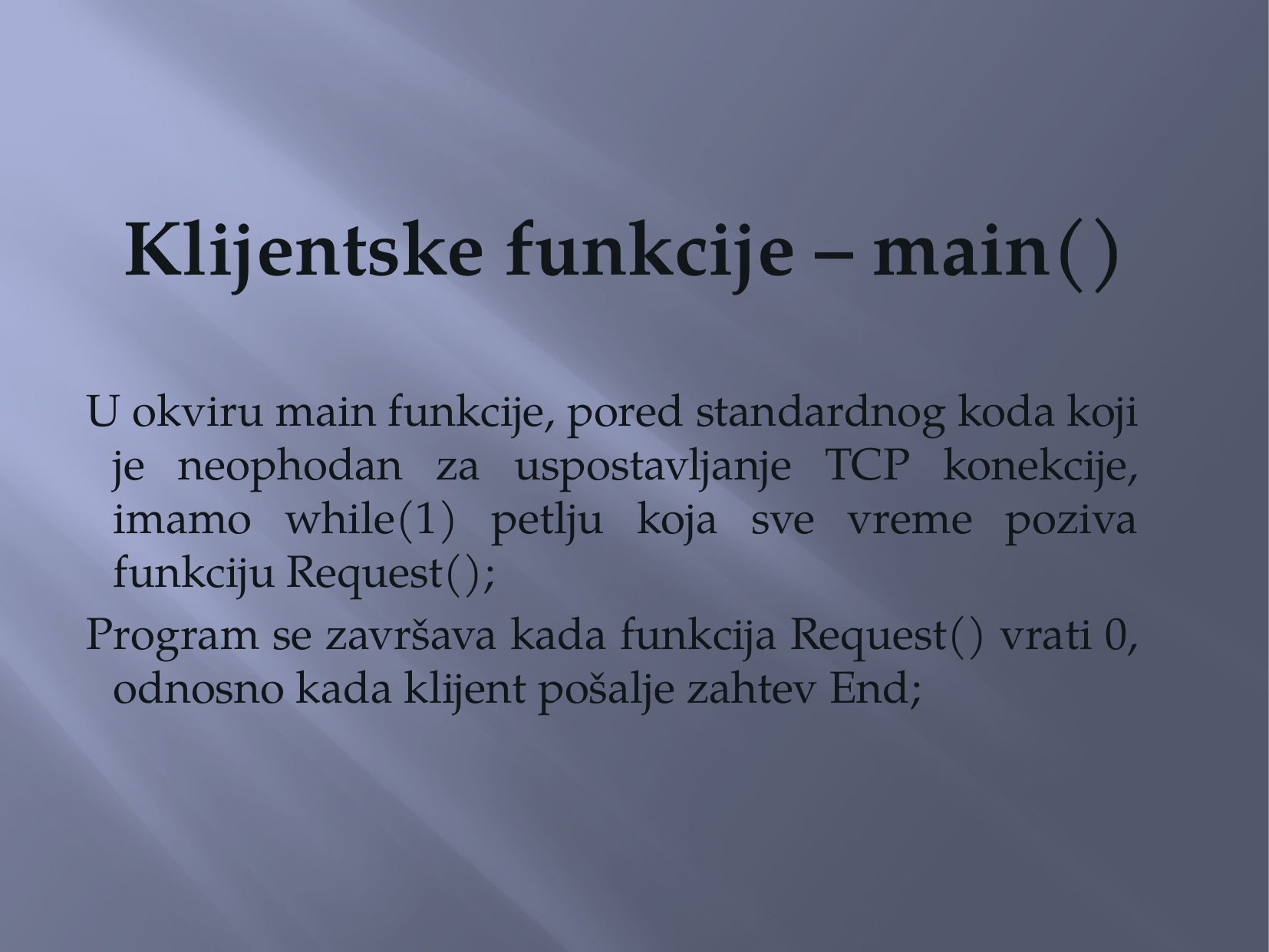

# Klijentske funkcije – main()
U okviru main funkcije, pored standardnog koda koji je neophodan za uspostavljanje TCP konekcije, imamo while(1) petlju koja sve vreme poziva funkciju Request();
Program se završava kada funkcija Request() vrati 0, odnosno kada klijent pošalje zahtev End;